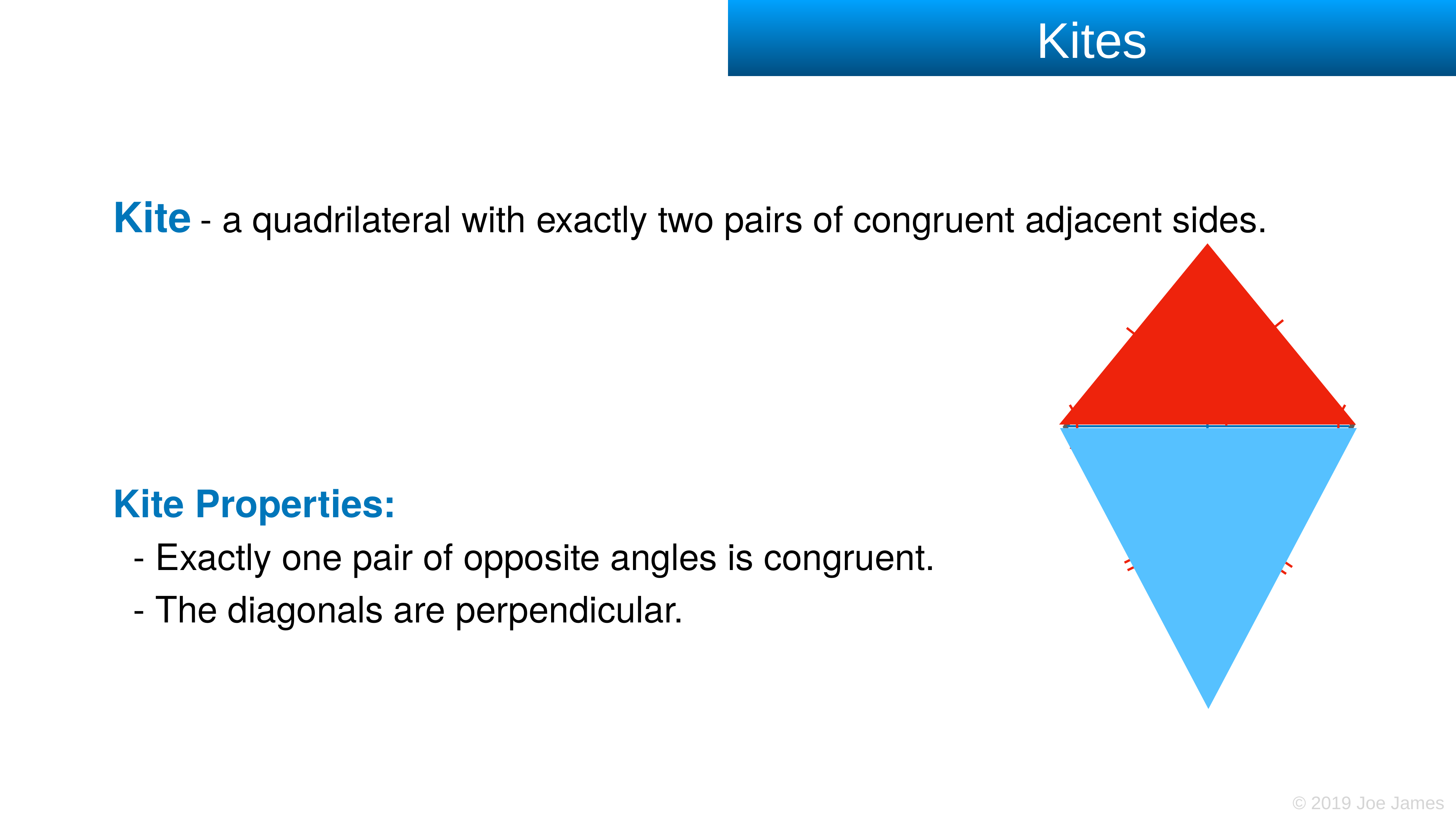

# Kites
Kite - a quadrilateral with exactly two pairs of congruent adjacent sides.

Kite Properties:
  - Exactly one pair of opposite angles is congruent.
  - The diagonals are perpendicular.